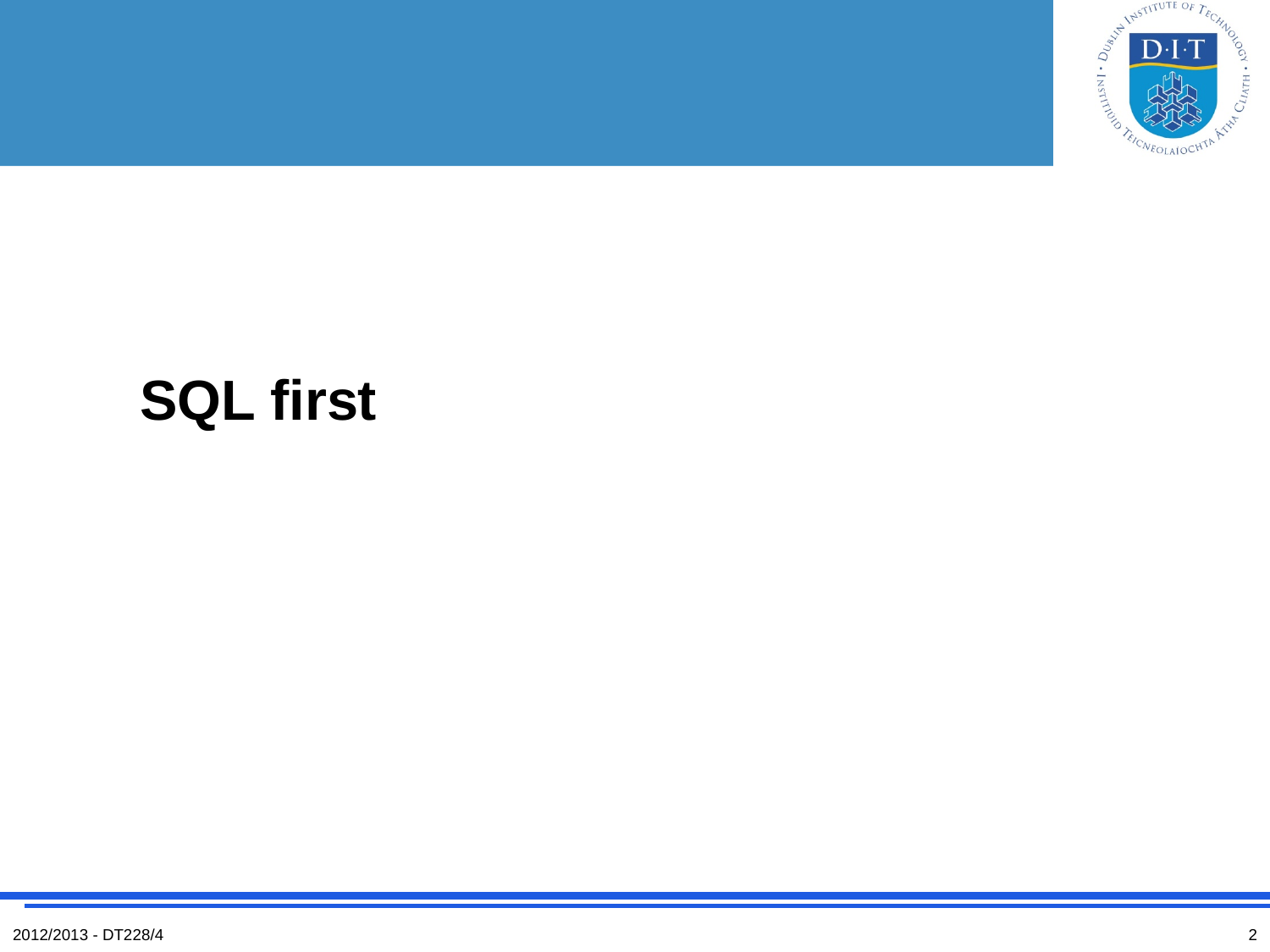

# SQL first

2012/2013 - DT228/4

2